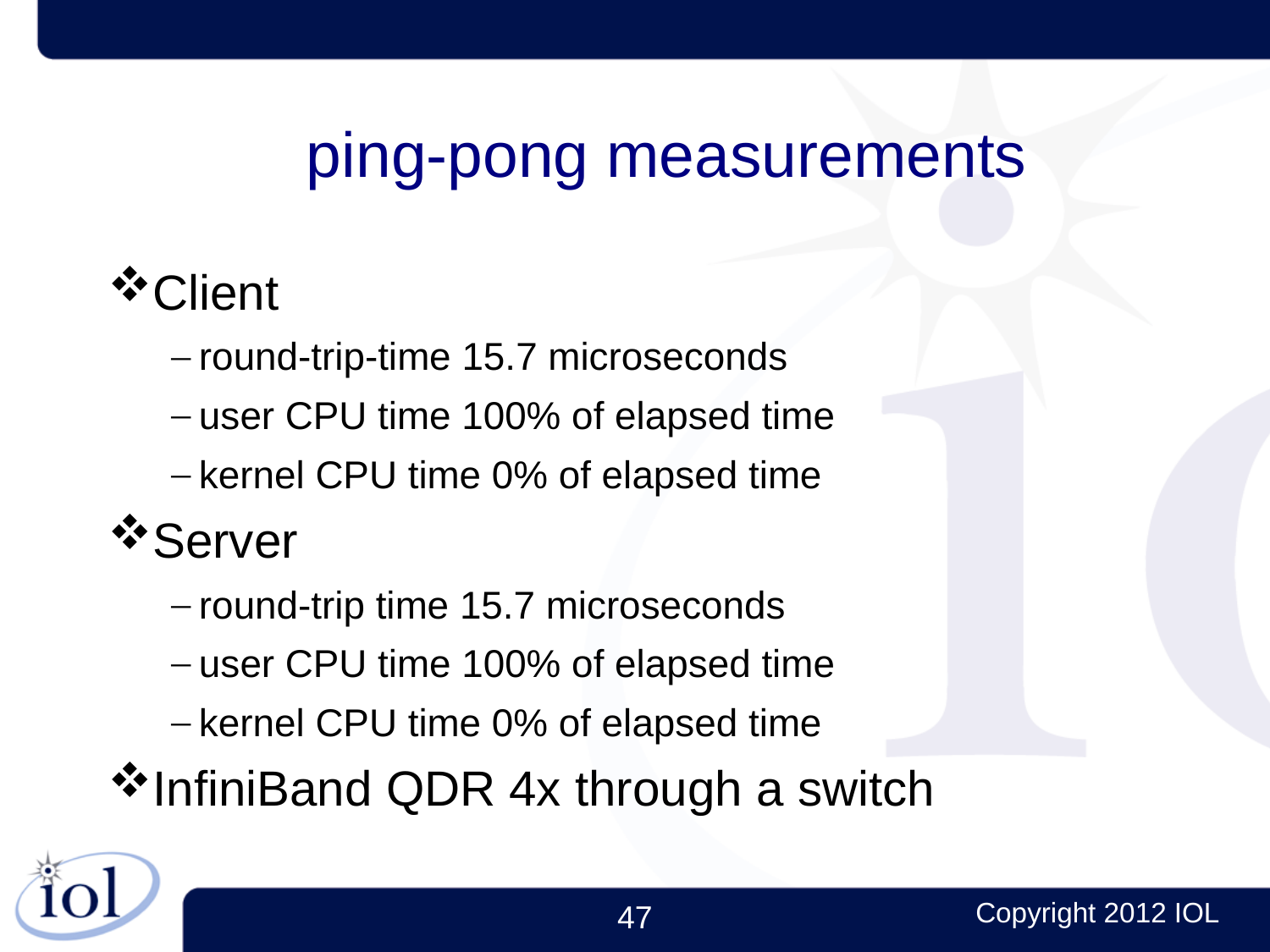

ping-pong measurements
Client
round-trip-time 15.7 microseconds
user CPU time 100% of elapsed time
kernel CPU time 0% of elapsed time
Server
round-trip time 15.7 microseconds
user CPU time 100% of elapsed time
kernel CPU time 0% of elapsed time
InfiniBand QDR 4x through a switch